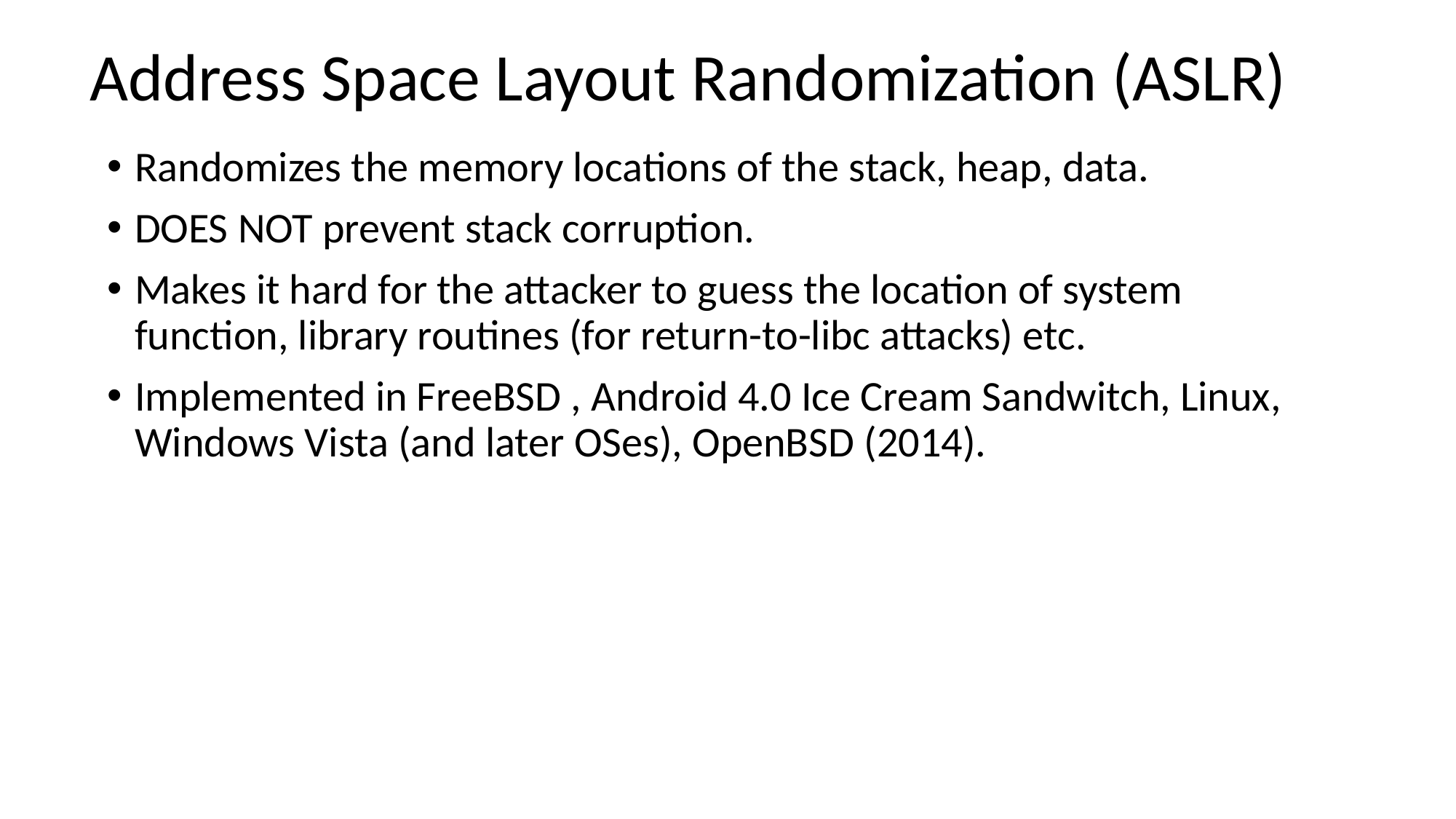

# Address Space Layout Randomization (ASLR)
Randomizes the memory locations of the stack, heap, data.
DOES NOT prevent stack corruption.
Makes it hard for the attacker to guess the location of system function, library routines (for return-to-libc attacks) etc.
Implemented in FreeBSD , Android 4.0 Ice Cream Sandwitch, Linux, Windows Vista (and later OSes), OpenBSD (2014).